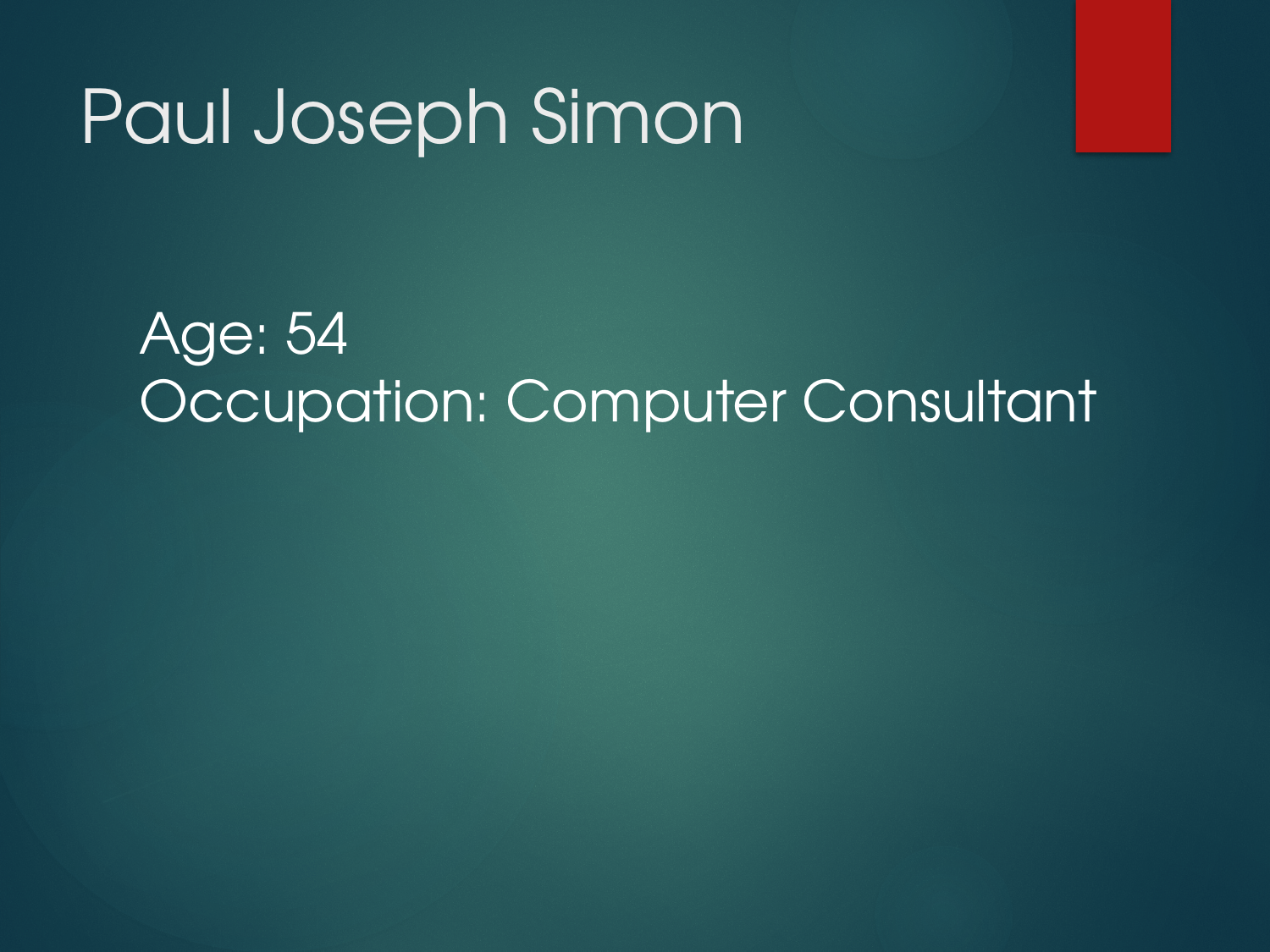

# Paul Joseph Simon

Age: 54
Occupation: Computer Consultant